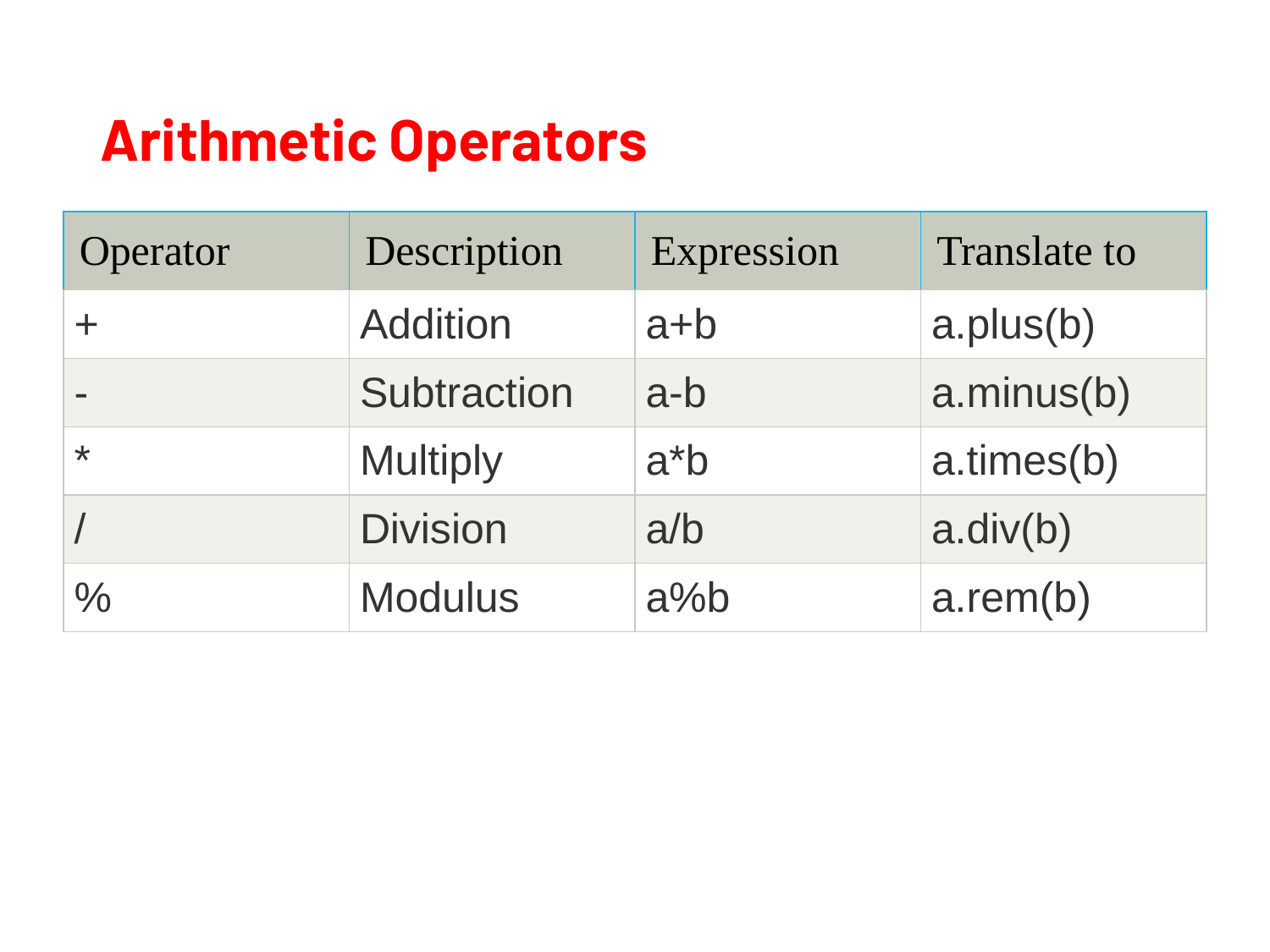

# Arithmetic Operators
| Operator | Description | Expression | Translate to |
| --- | --- | --- | --- |
| + | Addition | a+b | a.plus(b) |
| - | Subtraction | a-b | a.minus(b) |
| \* | Multiply | a\*b | a.times(b) |
| / | Division | a/b | a.div(b) |
| % | Modulus | a%b | a.rem(b) |